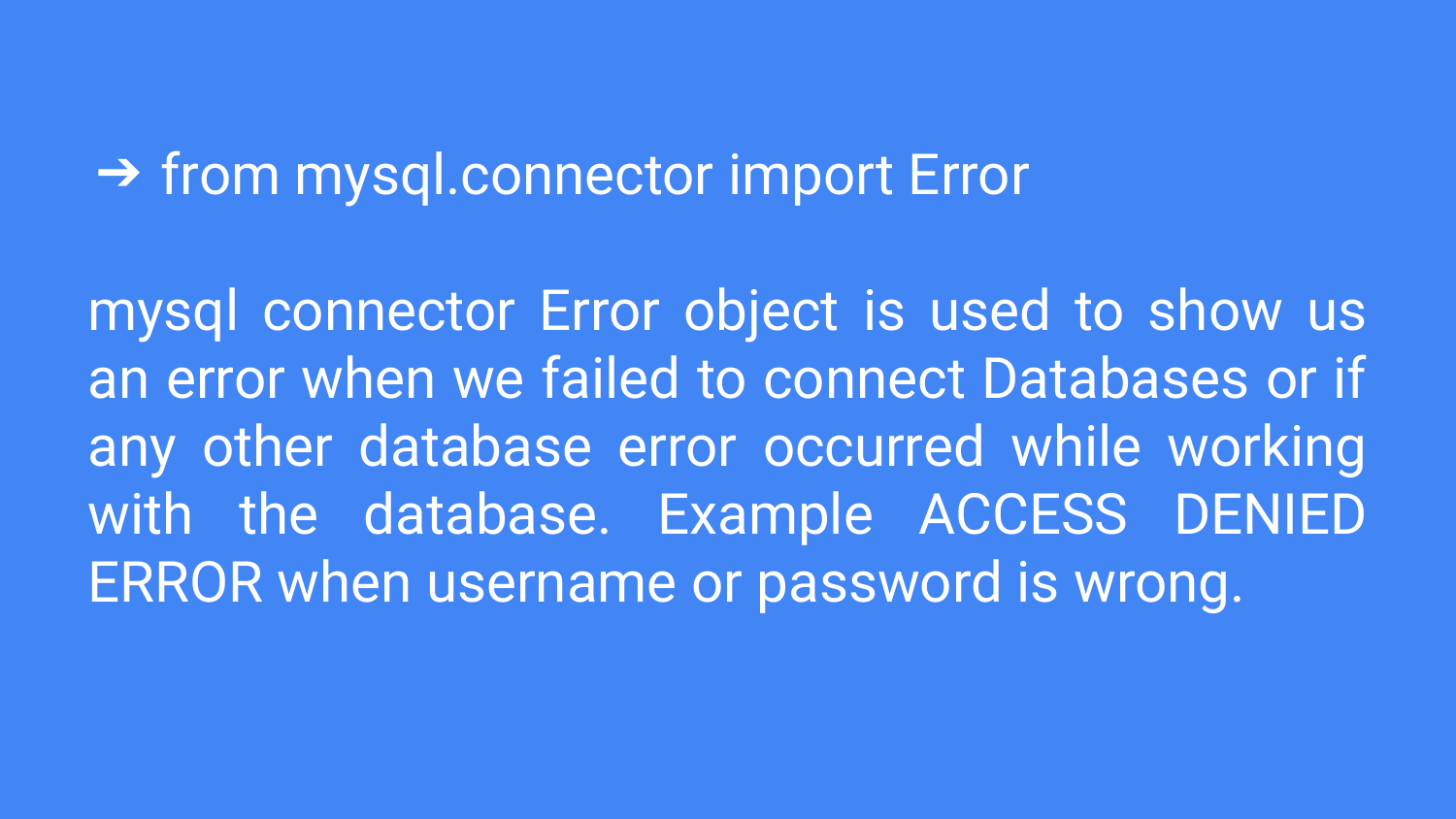

# from mysql.connector import Error

mysql connector Error object is used to show us an error when we failed to connect Databases or if any other database error occurred while working with the database. Example ACCESS DENIED ERROR when username or password is wrong.